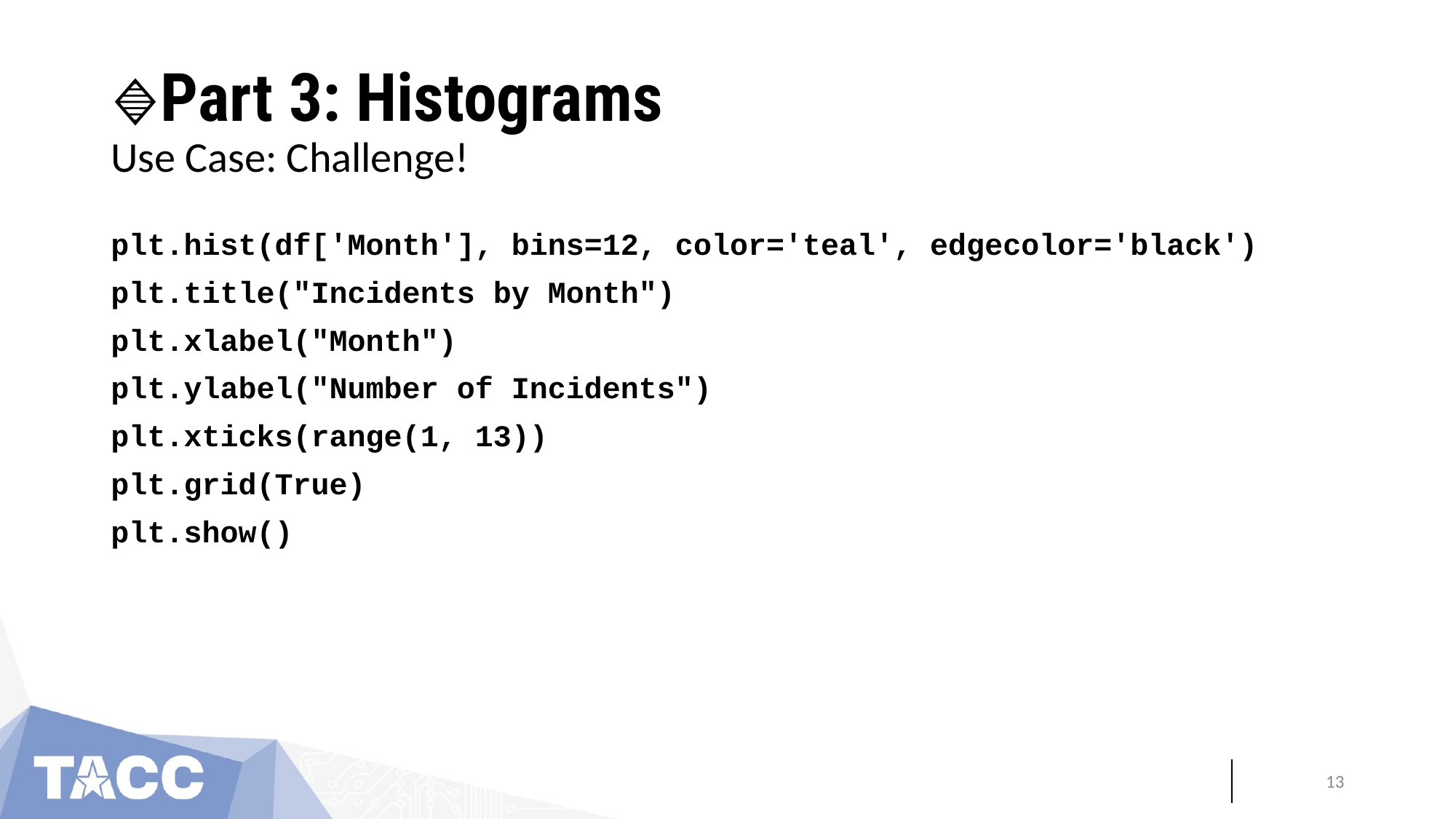

# 🔹Part 3: Histograms
Use Case: Challenge!
plt.hist(df['Month'], bins=12, color='teal', edgecolor='black')
plt.title("Incidents by Month")
plt.xlabel("Month")
plt.ylabel("Number of Incidents")
plt.xticks(range(1, 13))
plt.grid(True)
plt.show()

13